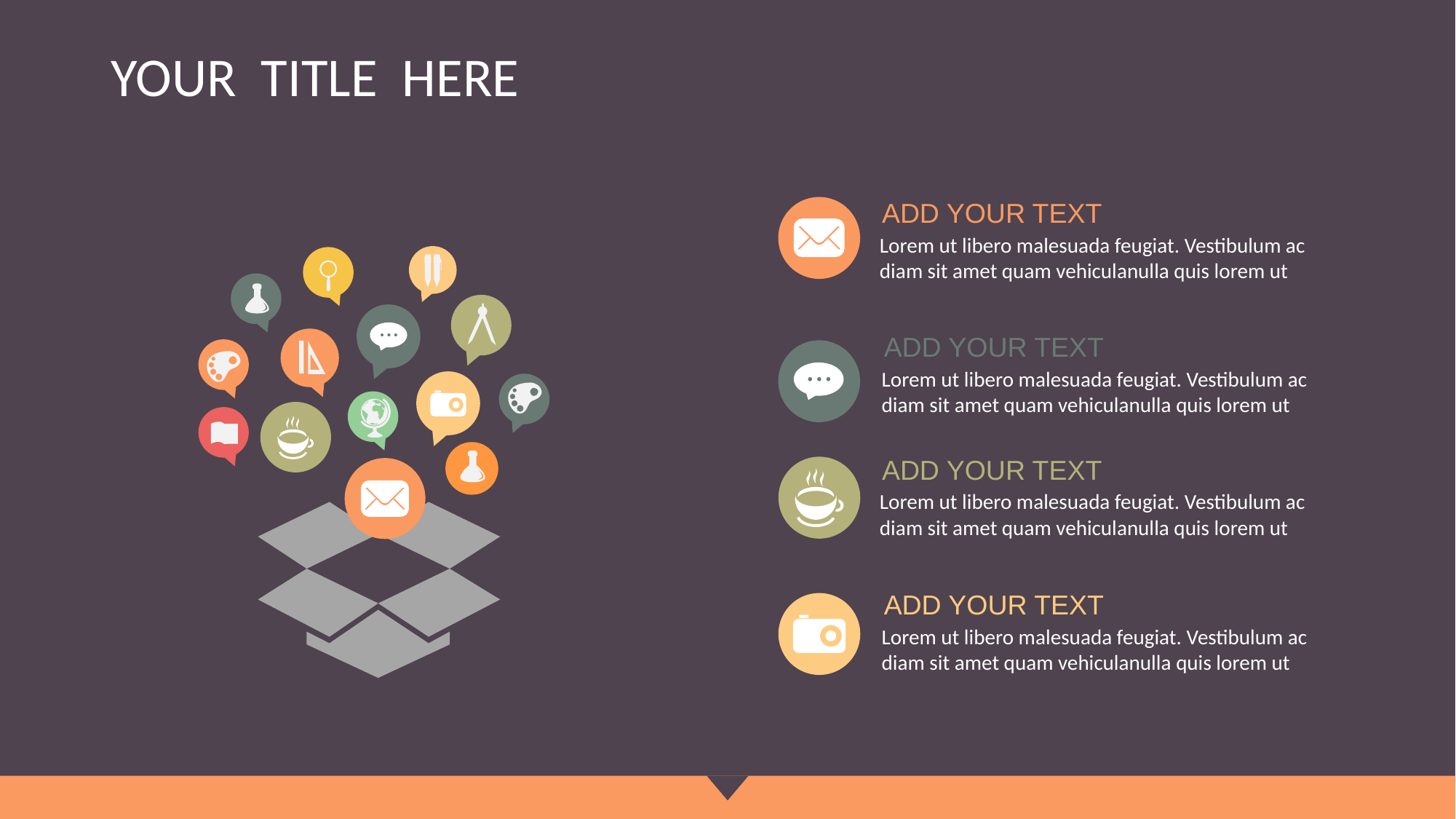

# Your  Title  Here
ADD YOUR TEXT

Lorem ut libero malesuada feugiat. Vestibulum ac diam sit amet quam vehiculanulla quis lorem ut

ADD YOUR TEXT

Lorem ut libero malesuada feugiat. Vestibulum ac diam sit amet quam vehiculanulla quis lorem ut

ADD YOUR TEXT

Lorem ut libero malesuada feugiat. Vestibulum ac diam sit amet quam vehiculanulla quis lorem ut

ADD YOUR TEXT

Lorem ut libero malesuada feugiat. Vestibulum ac diam sit amet quam vehiculanulla quis lorem ut